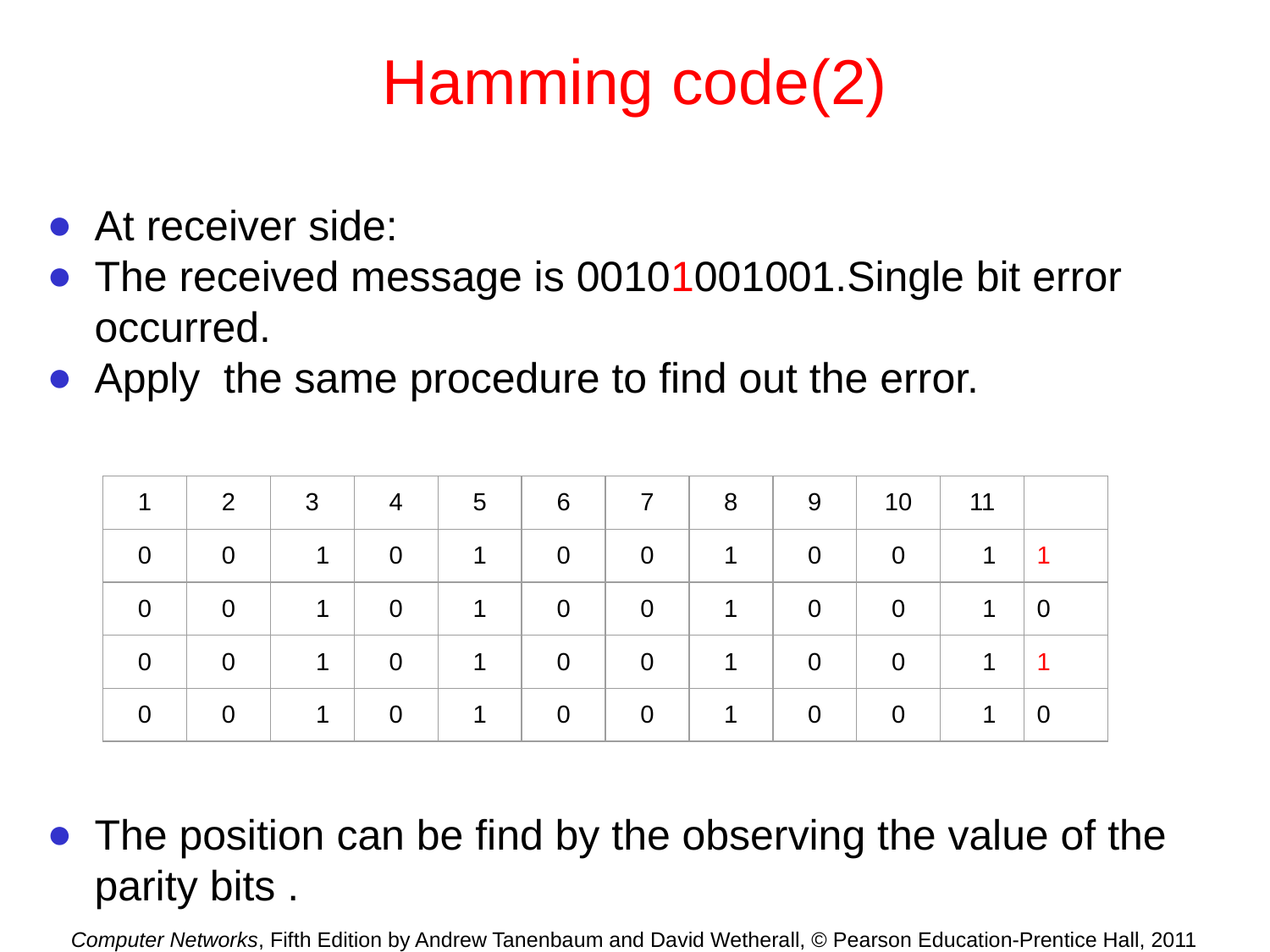

# Hamming code(2)
At receiver side:
The received message is 00101001001.Single bit error occurred.
Apply  the same procedure to find out the error.

The position can be find by the observing the value of the parity bits .

| 1 | 2 | 3 | 4 | 5 | 6 | 7 | 8 | 9 | 10 | 11 |  |
| --- | --- | --- | --- | --- | --- | --- | --- | --- | --- | --- | --- |
| 0 | 0 | 1 | 0 | 1 | 0 | 0 | 1 | 0 | 0 | 1 | 1 |
| 0 | 0 | 1 | 0 | 1 | 0 | 0 | 1 | 0 | 0 | 1 | 0 |
| 0 | 0 | 1 | 0 | 1 | 0 | 0 | 1 | 0 | 0 | 1 | 1 |
| 0 | 0 | 1 | 0 | 1 | 0 | 0 | 1 | 0 | 0 | 1 | 0 |